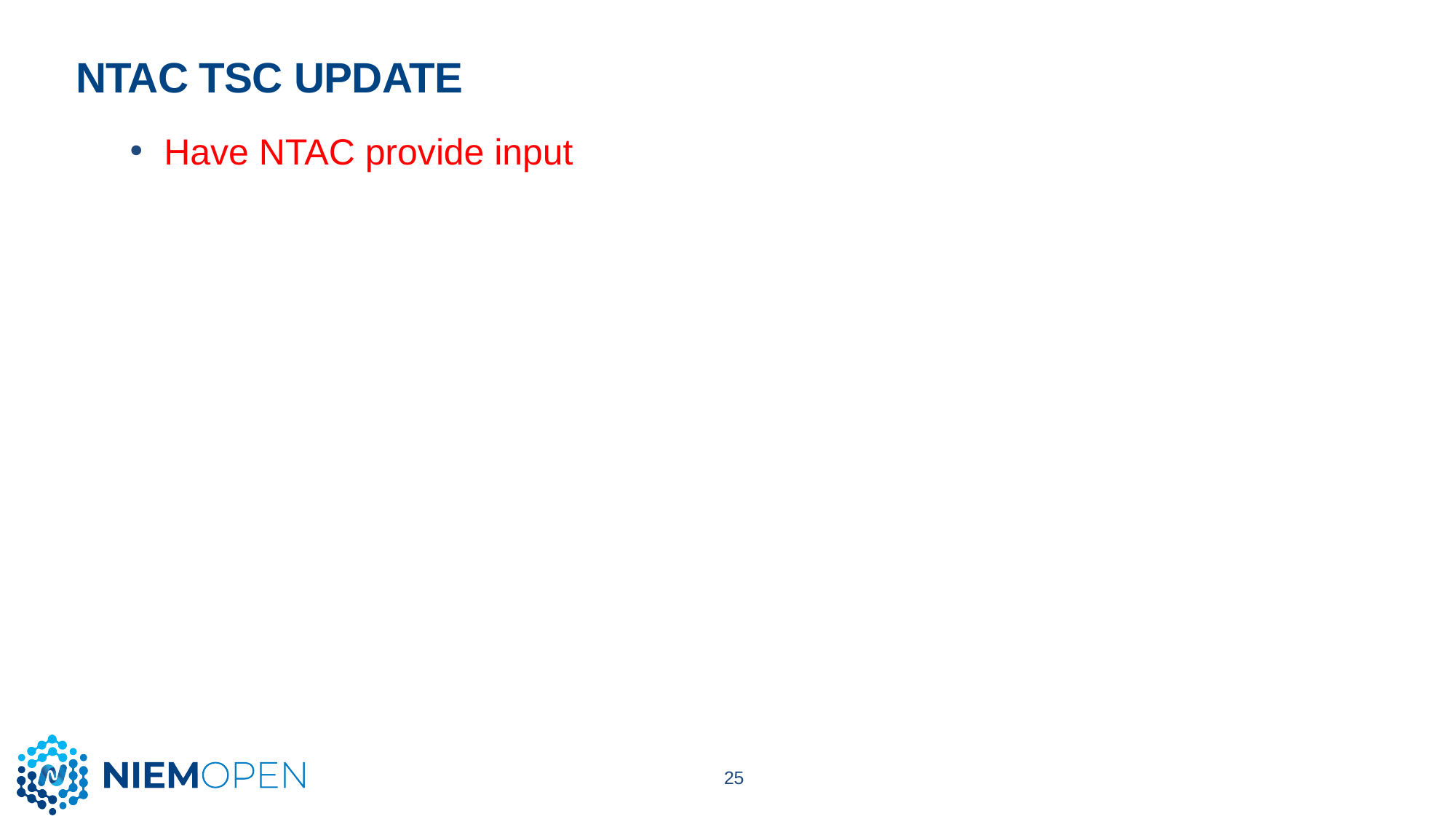

NTAC TSC UPDATE
Have NTAC provide input

25